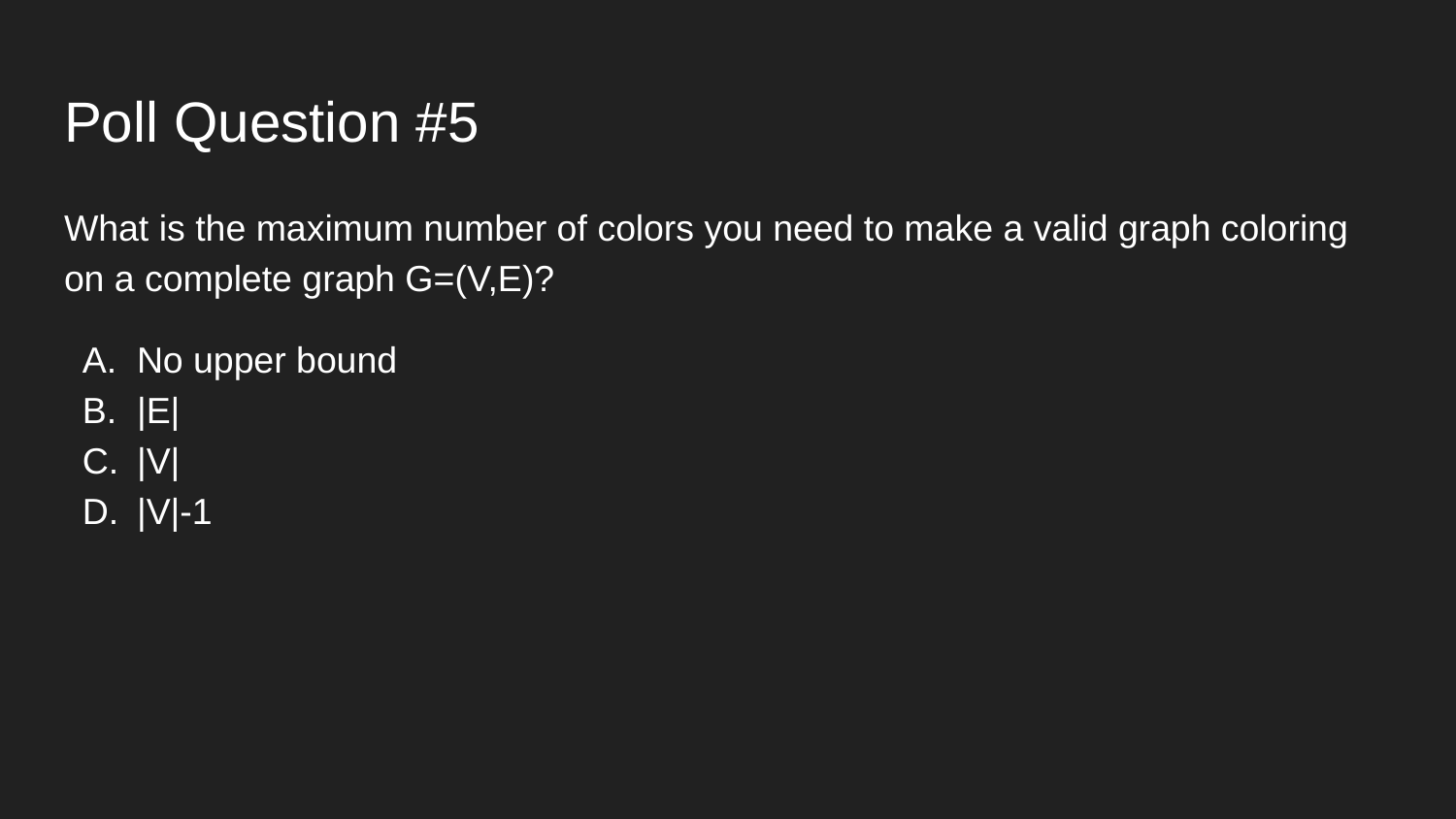

# Poll Question #5
What is the maximum number of colors you need to make a valid graph coloring on a complete graph G=(V,E)?
No upper bound
|E|
|V|
|V|-1